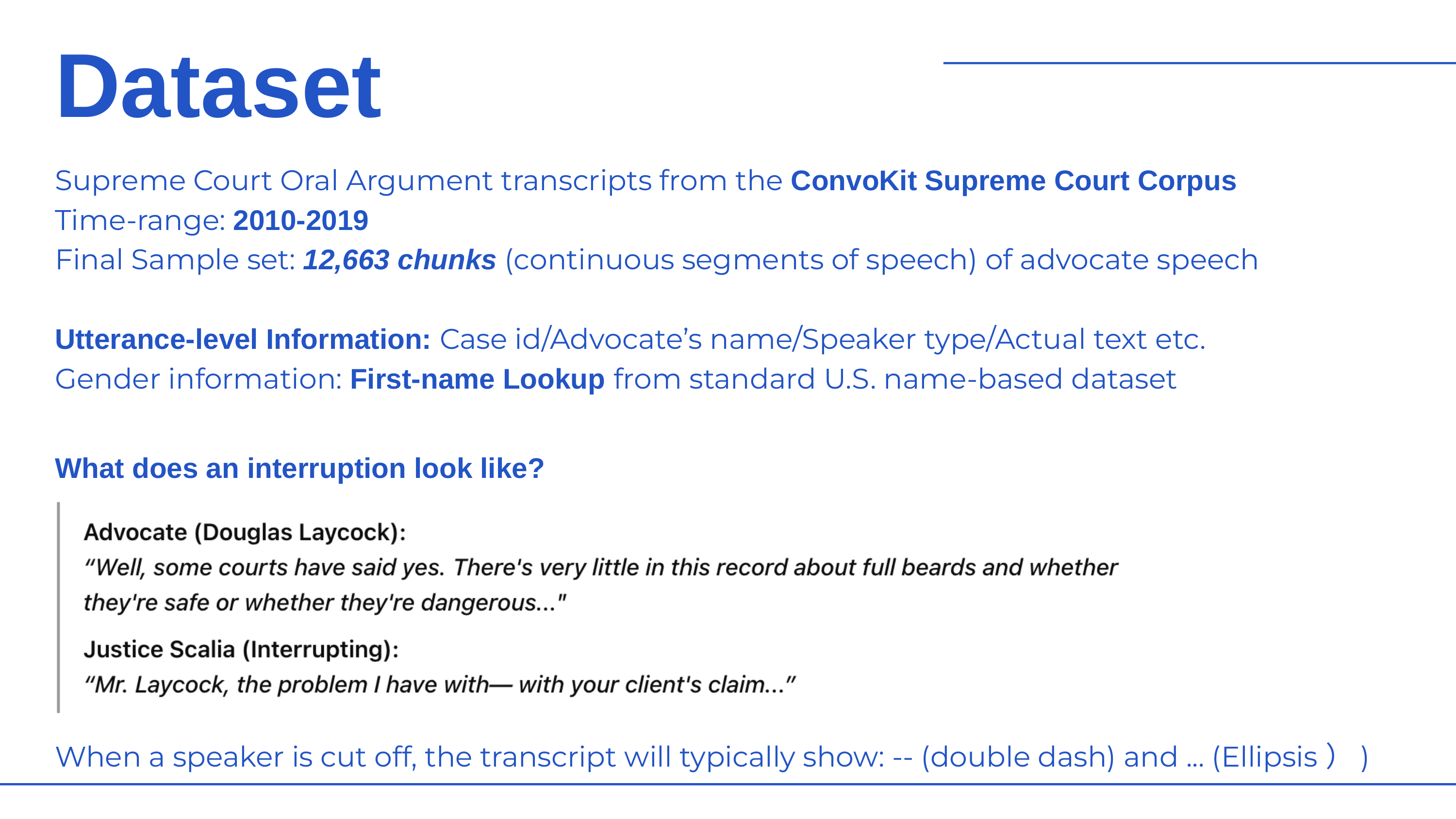

Dataset

Supreme Court Oral Argument transcripts from the ConvoKit Supreme Court Corpus
Time-range: 2010-2019
Final Sample set: 12,663 chunks (continuous segments of speech) of advocate speech

Utterance-level Information: Case id/Advocate’s name/Speaker type/Actual text etc.
Gender information: First-name Lookup from standard U.S. name-based dataset
What does an interruption look like?

When a speaker is cut off, the transcript will typically show: -- (double dash) and ... (Ellipsis）)